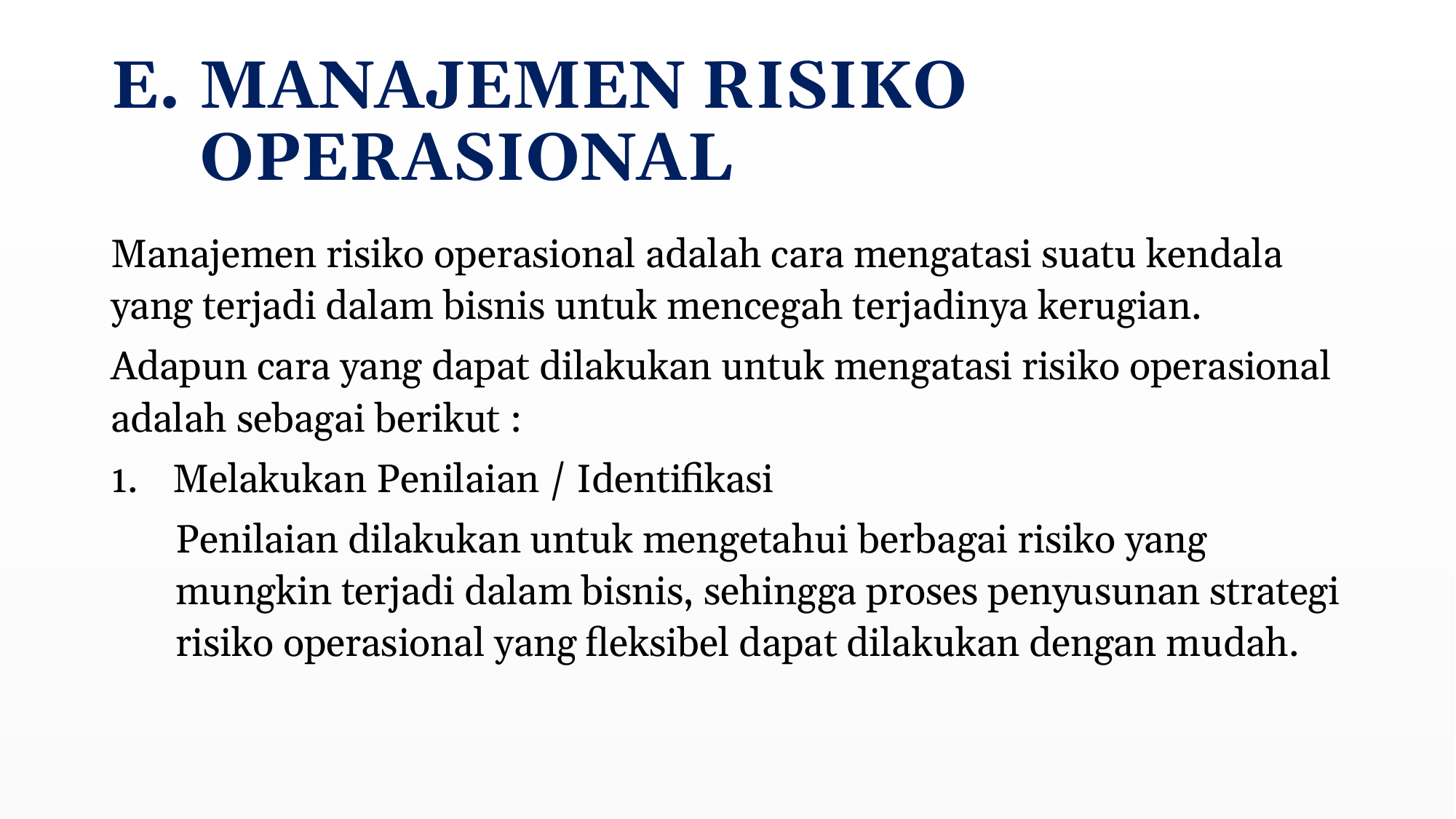

# MANAJEMEN RISIKO OPERASIONAL
Manajemen risiko operasional adalah cara mengatasi suatu kendala yang terjadi dalam bisnis untuk mencegah terjadinya kerugian.
Adapun cara yang dapat dilakukan untuk mengatasi risiko operasional adalah sebagai berikut :
Melakukan Penilaian / Identifikasi
Penilaian dilakukan untuk mengetahui berbagai risiko yang mungkin terjadi dalam bisnis, sehingga proses penyusunan strategi risiko operasional yang fleksibel dapat dilakukan dengan mudah.